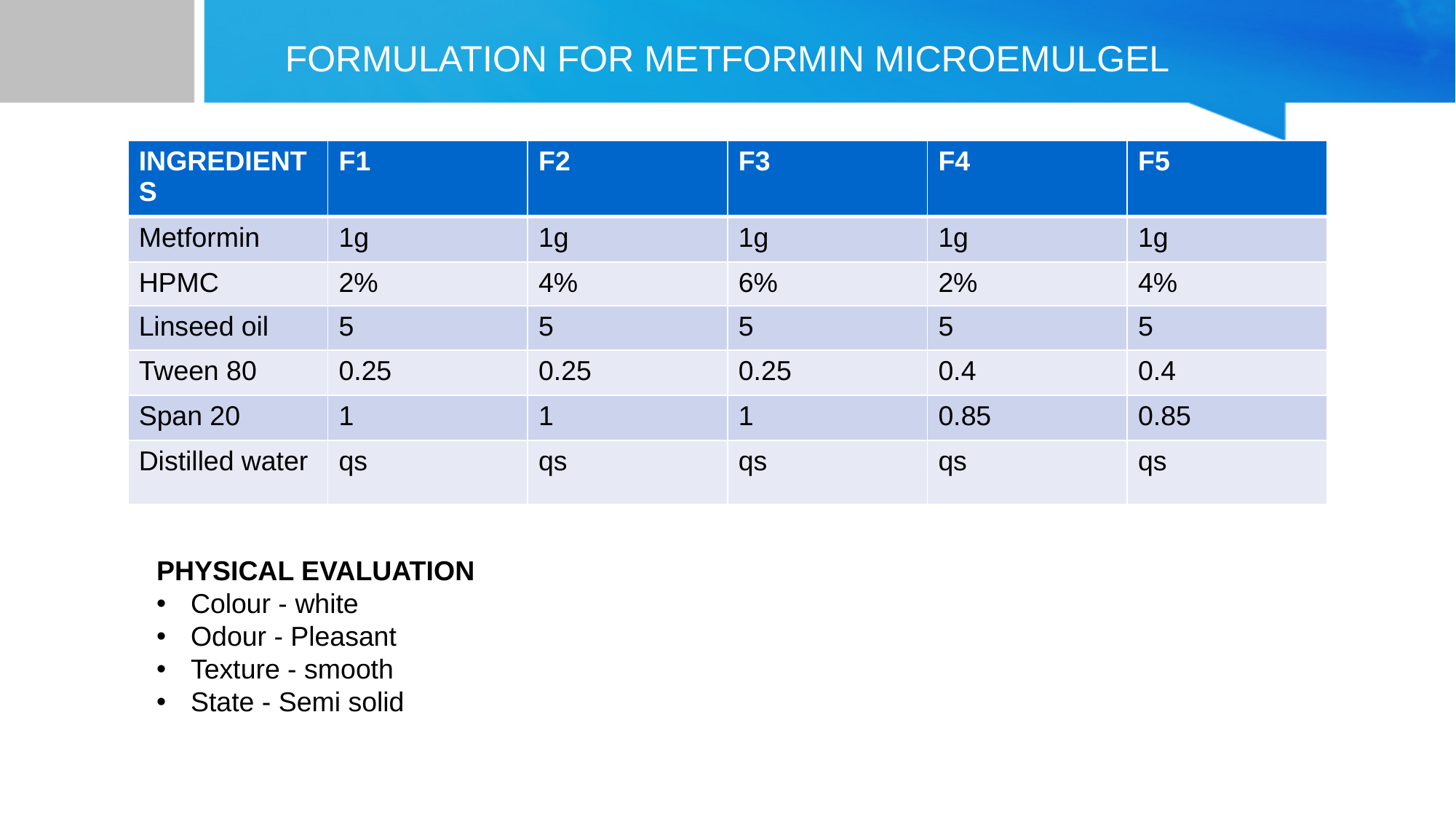

# FORMULATION FOR METFORMIN MICROEMULGEL
| INGREDIENTS | F1 | F2 | F3 | F4 | F5 |
| --- | --- | --- | --- | --- | --- |
| Metformin | 1g | 1g | 1g | 1g | 1g |
| HPMC | 2% | 4% | 6% | 2% | 4% |
| Linseed oil | 5 | 5 | 5 | 5 | 5 |
| Tween 80 | 0.25 | 0.25 | 0.25 | 0.4 | 0.4 |
| Span 20 | 1 | 1 | 1 | 0.85 | 0.85 |
| Distilled water | qs | qs | qs | qs | qs |
PHYSICAL EVALUATION
Colour - white
Odour - Pleasant
Texture - smooth
State - Semi solid